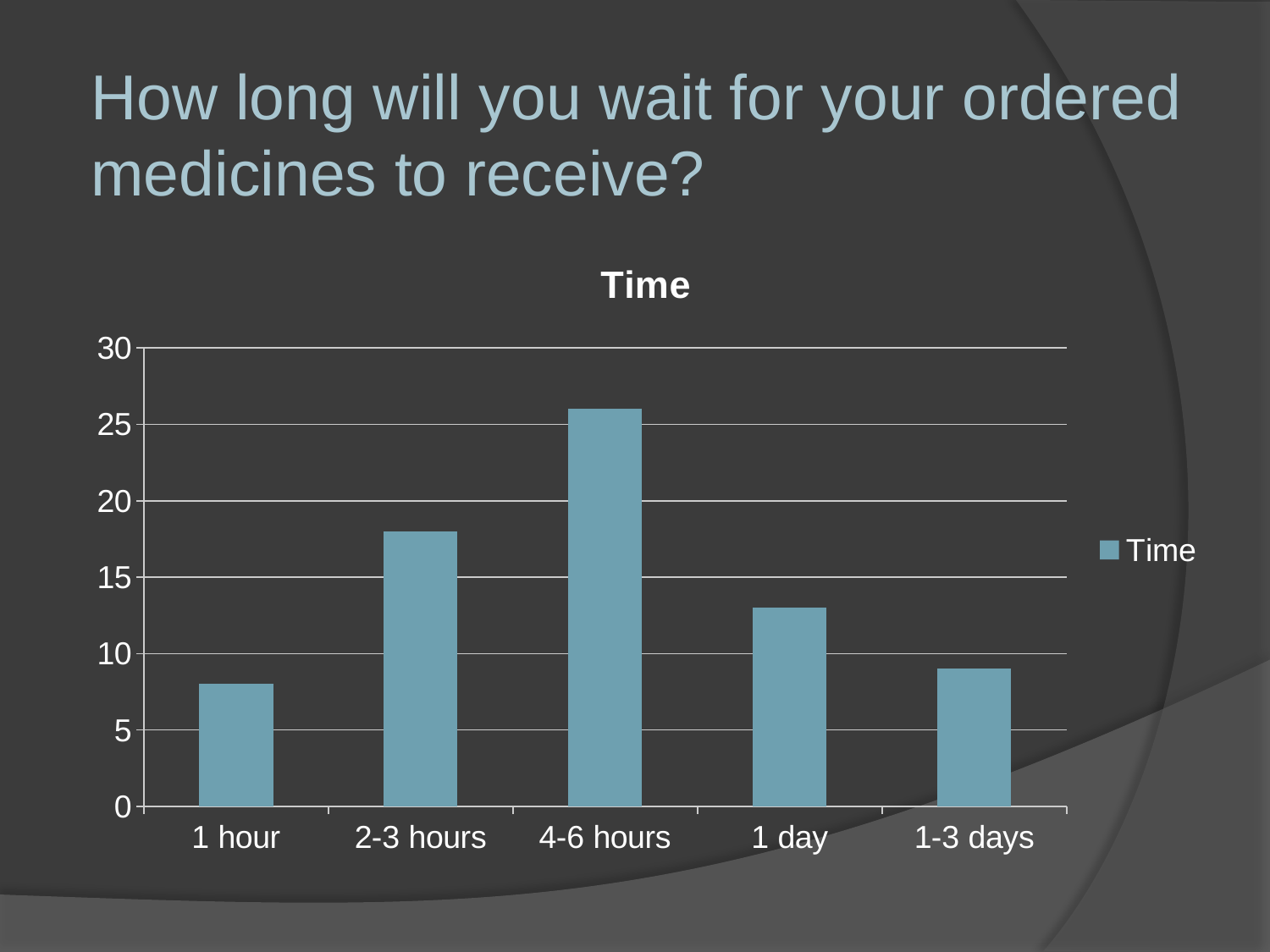

# How long will you wait for your ordered medicines to receive?

### Chart:

| Category | Time |
|---|---|
| 1 hour | 8.0 |
| 2-3 hours | 18.0 |
| 4-6 hours | 26.0 |
| 1 day | 13.0 |
| 1-3 days | 9.0 |